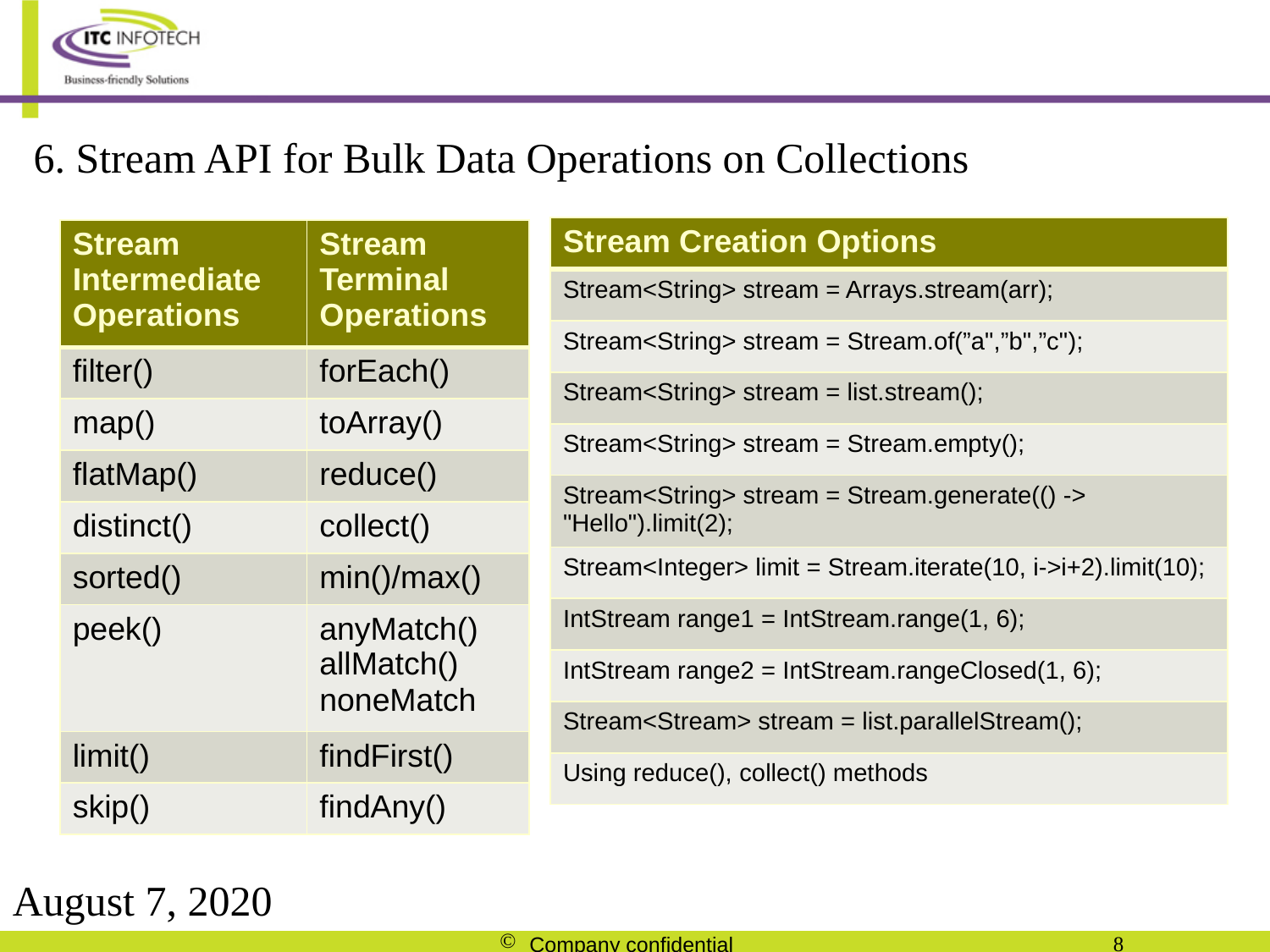

6. Stream API for Bulk Data Operations on Collections

| Stream Creation Options |
| --- |
| Stream<String> stream = Arrays.stream(arr); |
| Stream<String> stream = Stream.of(”a",”b",”c"); |
| Stream<String> stream = list.stream(); |
| Stream<String> stream = Stream.empty(); |
| Stream<String> stream = Stream.generate(() -> "Hello").limit(2); |
| Stream<Integer> limit = Stream.iterate(10, i->i+2).limit(10); |
| IntStream range1 = IntStream.range(1, 6); |
| IntStream range2 = IntStream.rangeClosed(1, 6); |
| Stream<Stream> stream = list.parallelStream(); |
| Using reduce(), collect() methods |
| Stream Intermediate Operations | Stream Terminal Operations |
| --- | --- |
| filter() | forEach() |
| map() | toArray() |
| flatMap() | reduce() |
| distinct() | collect() |
| sorted() | min()/max() |
| peek() | anyMatch() allMatch() noneMatch |
| limit() | findFirst() |
| skip() | findAny() |
August 7, 2020
Company confidential